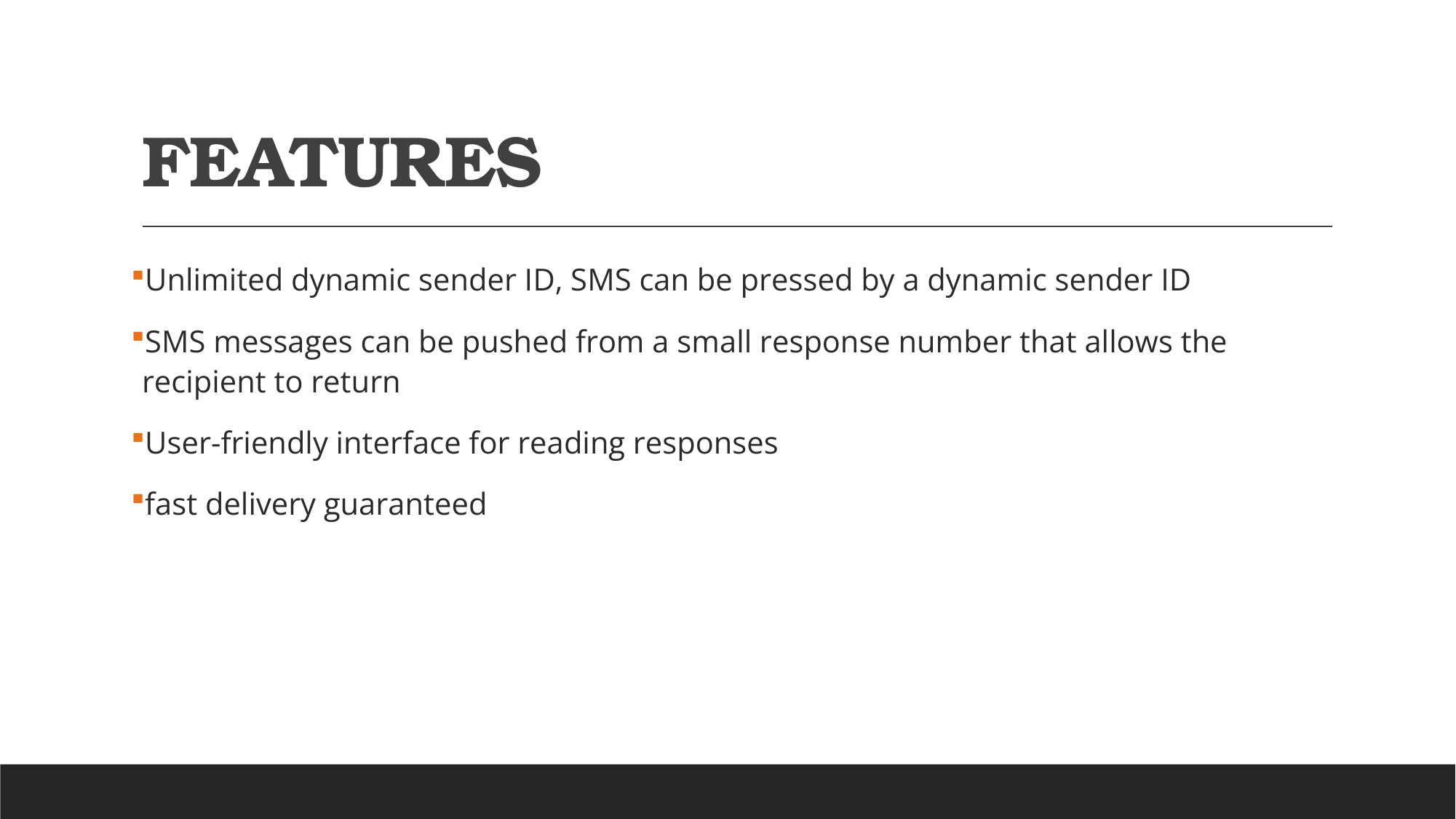

# FEATURES
Unlimited dynamic sender ID, SMS can be pressed by a dynamic sender ID
SMS messages can be pushed from a small response number that allows the recipient to return
User-friendly interface for reading responses
fast delivery guaranteed